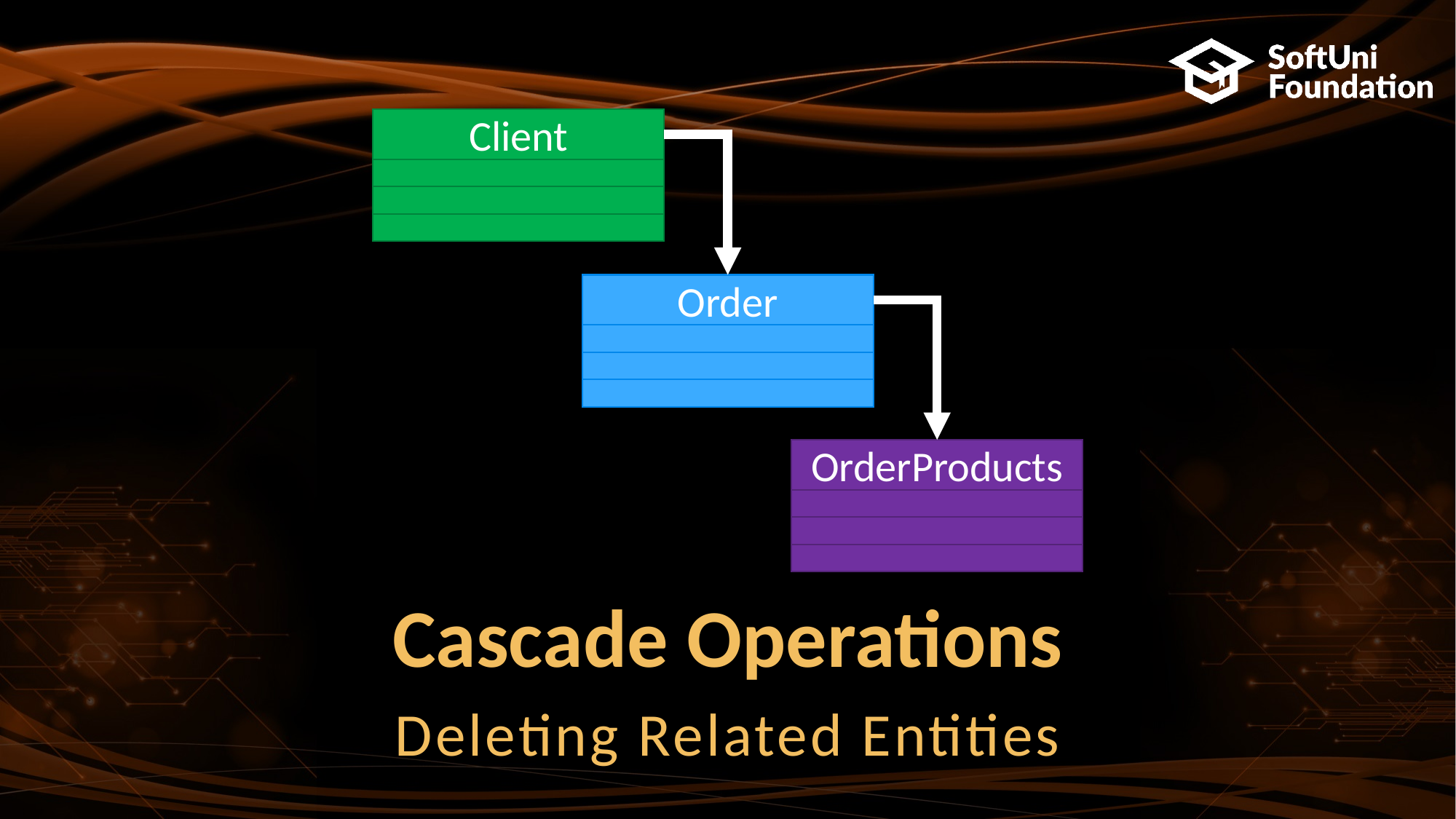

Client

Order

OrderProducts

# Cascade Operations
Deleting Related Entities